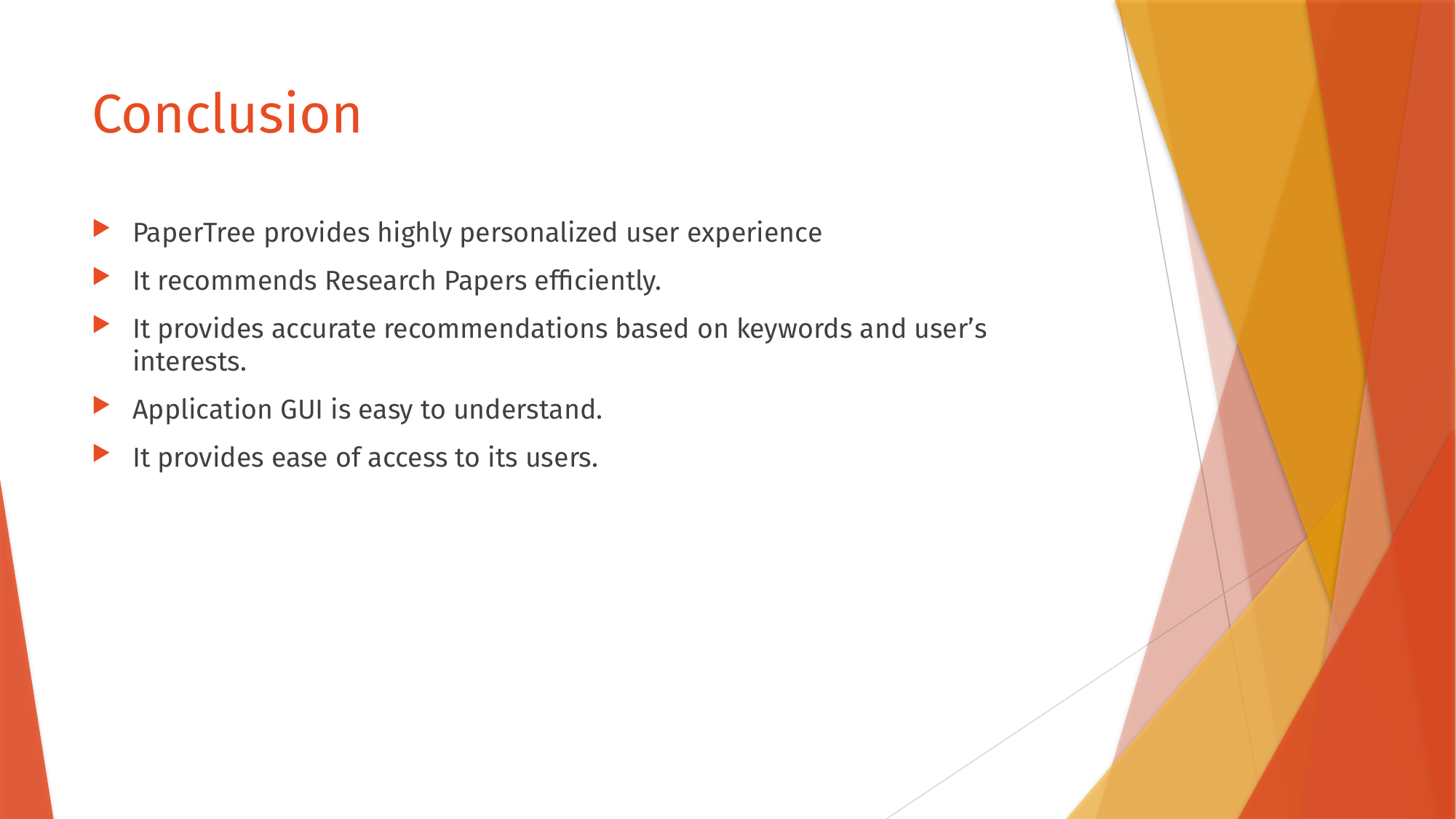

# Conclusion
PaperTree provides highly personalized user experience
It recommends Research Papers efficiently.
It provides accurate recommendations based on keywords and user’s interests.
Application GUI is easy to understand.
It provides ease of access to its users.